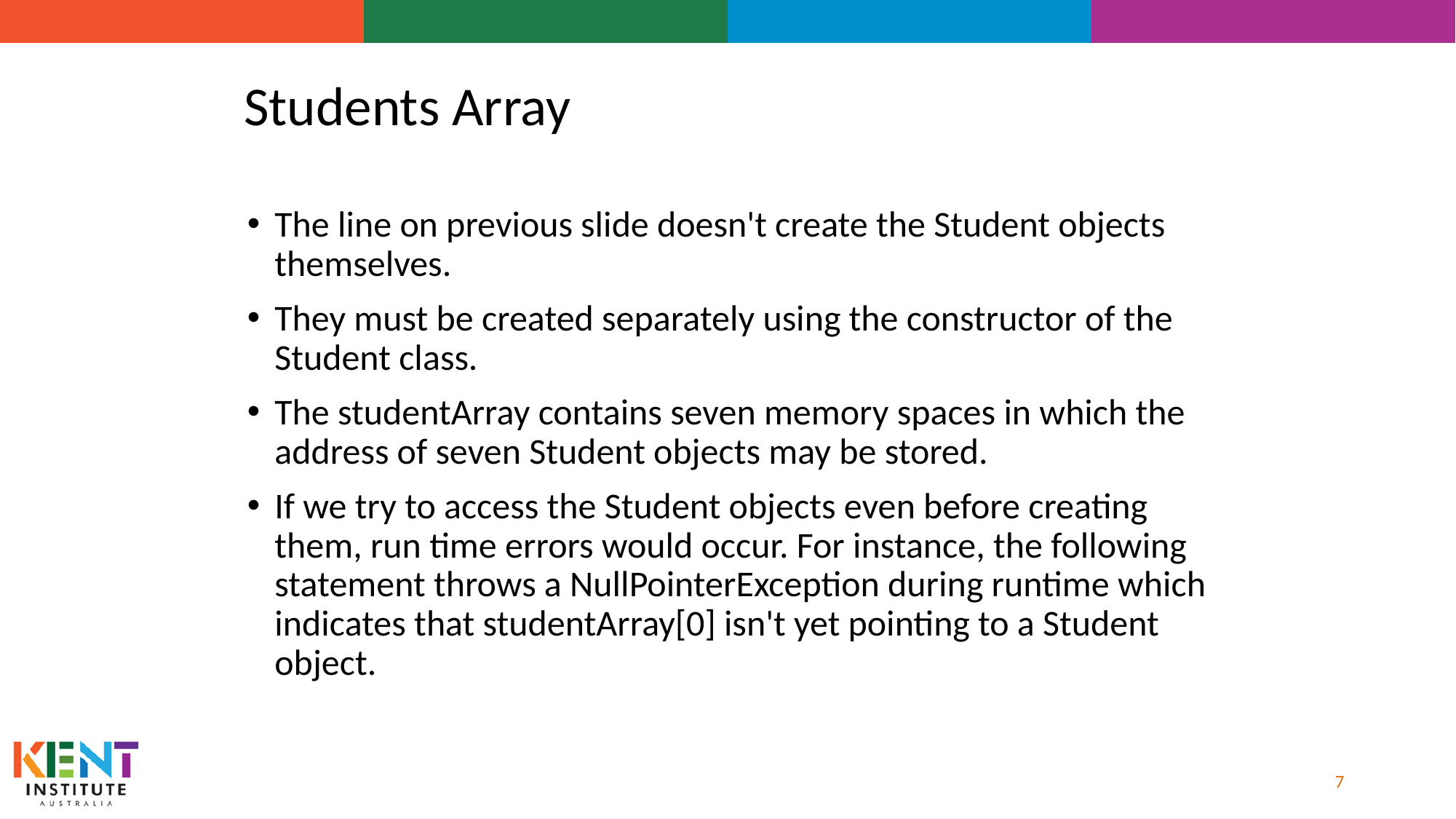

# Students Array
The line on previous slide doesn't create the Student objects themselves.
They must be created separately using the constructor of the Student class.
The studentArray contains seven memory spaces in which the address of seven Student objects may be stored.
If we try to access the Student objects even before creating them, run time errors would occur. For instance, the following statement throws a NullPointerException during runtime which indicates that studentArray[0] isn't yet pointing to a Student object.
7